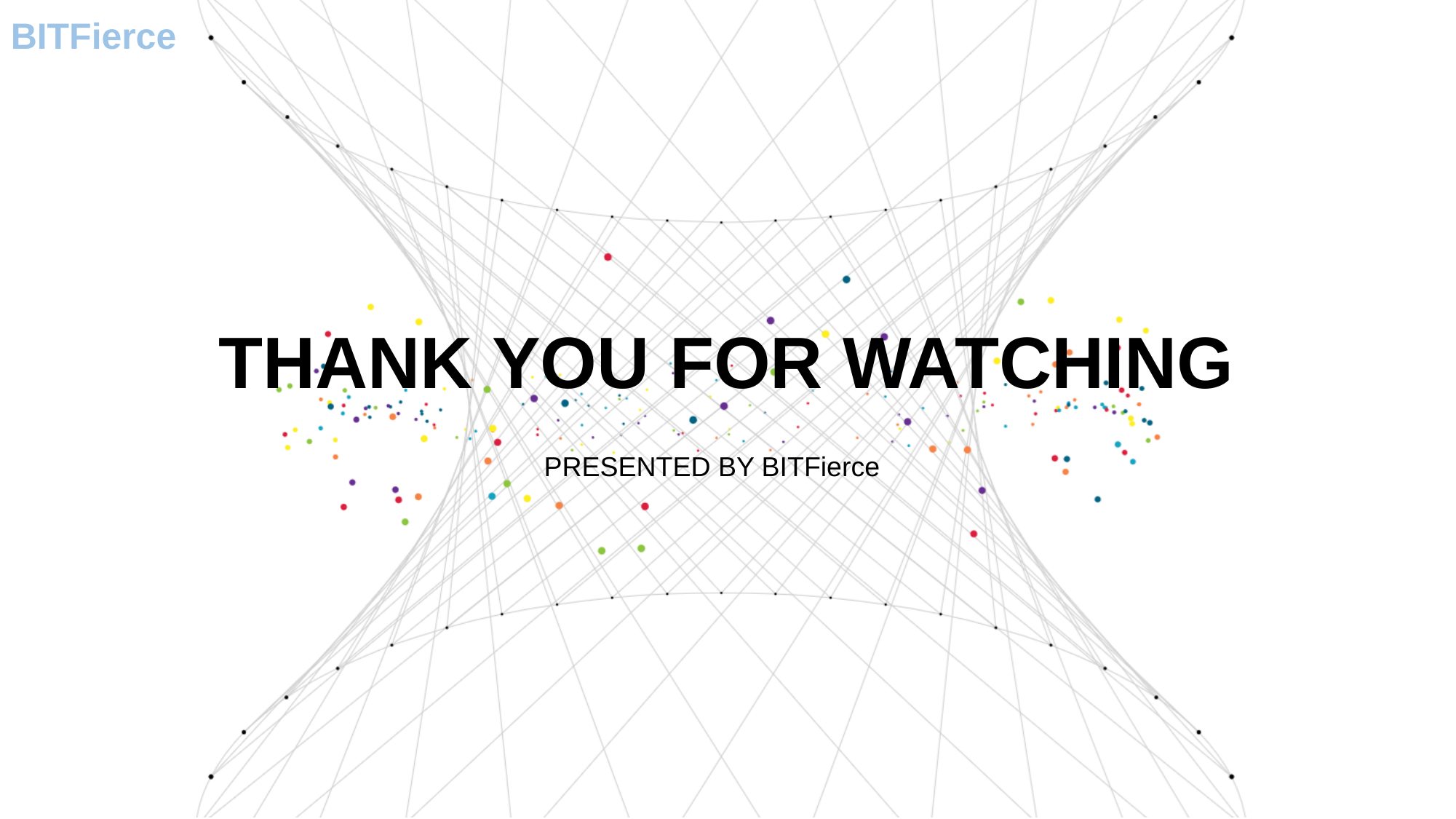

BITFierce
THANK YOU FOR WATCHING
PRESENTED BY BITFierce